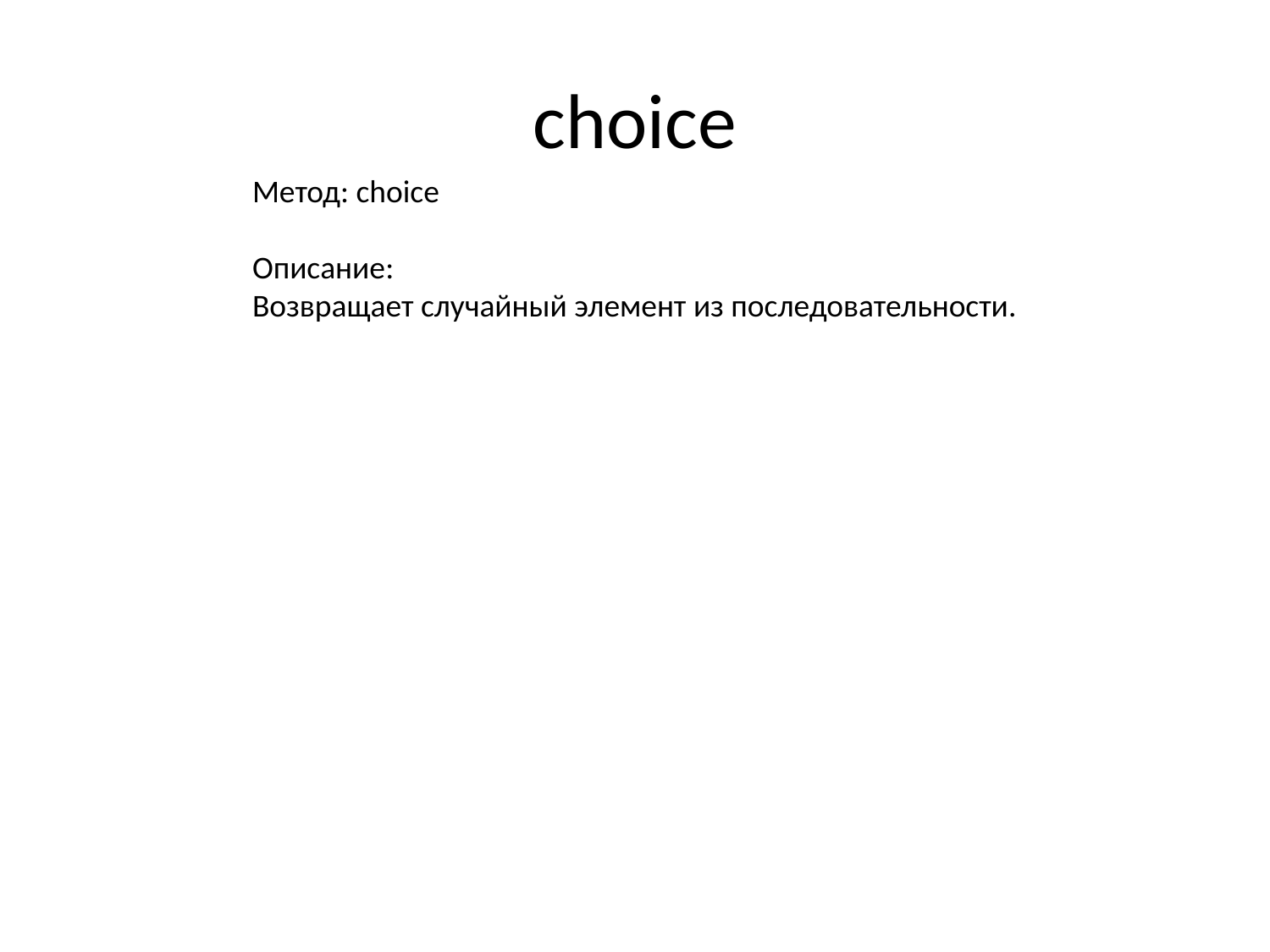

# choice

Метод: choice
Описание:
Возвращает случайный элемент из последовательности.